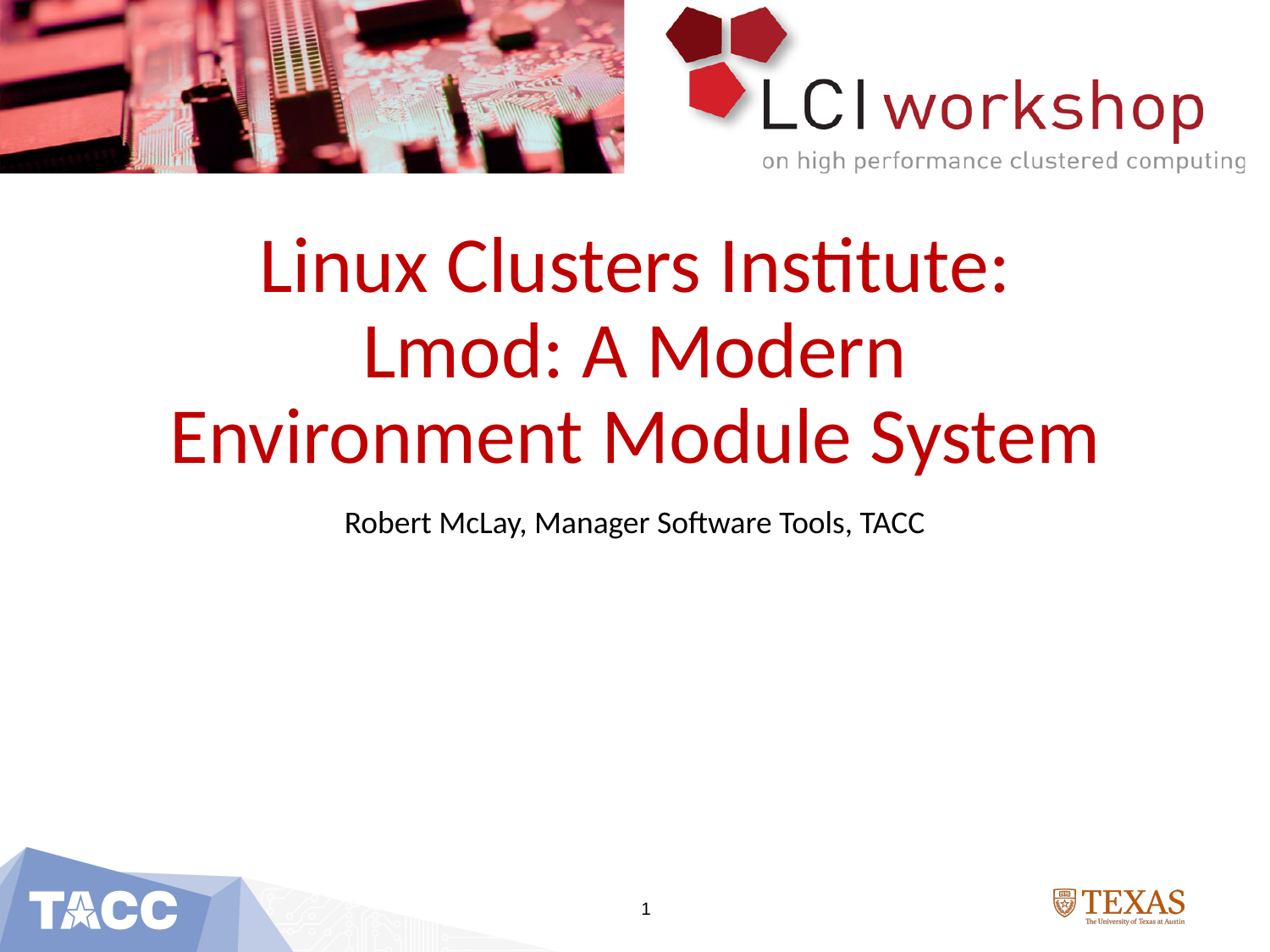

# Linux Clusters Institute: Lmod: A Modern Environment Module System
Robert McLay, Manager Software Tools, TACC

1